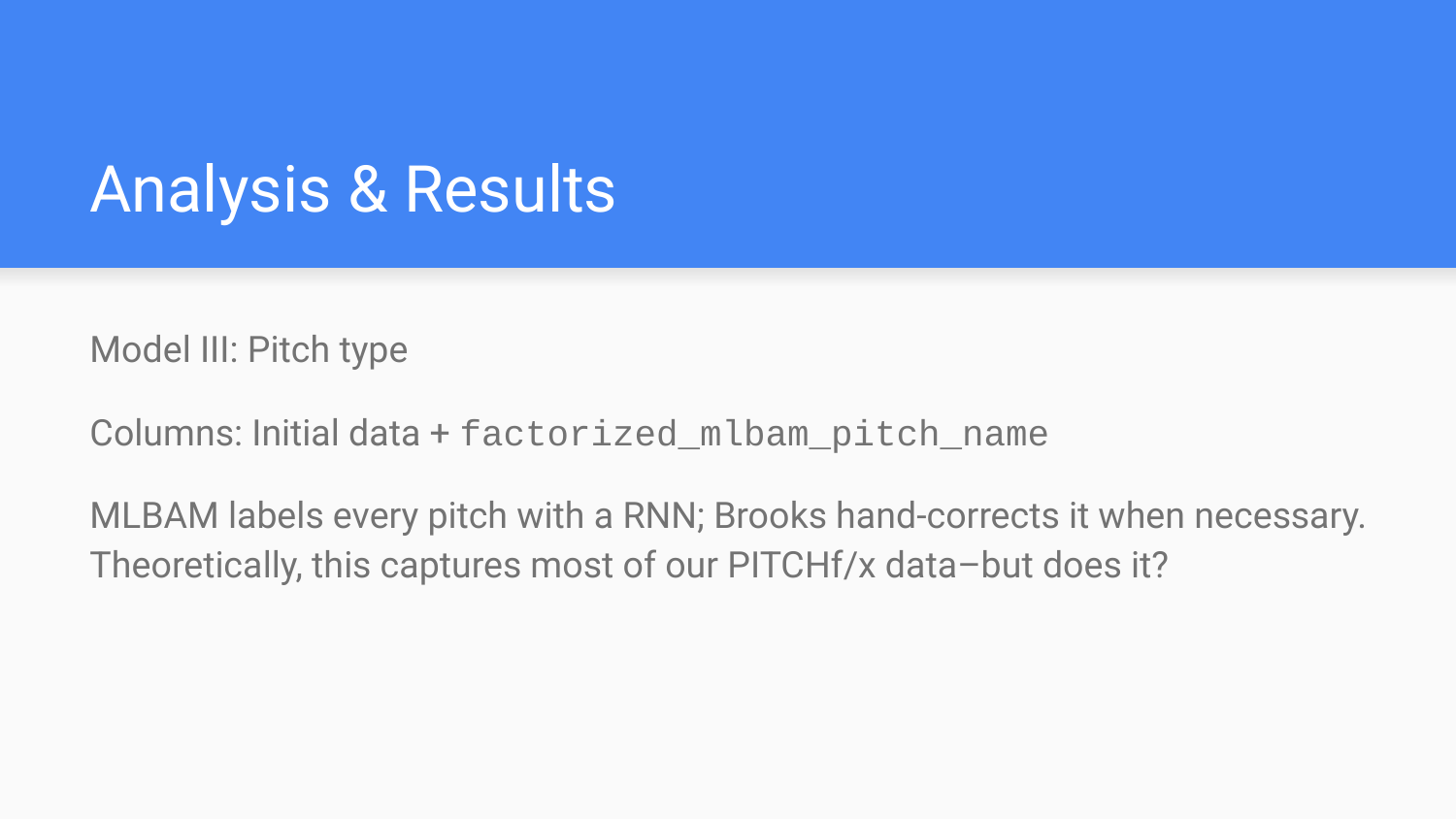

# Analysis & Results
Model III: Pitch type
Columns: Initial data + factorized_mlbam_pitch_name
MLBAM labels every pitch with a RNN; Brooks hand-corrects it when necessary. Theoretically, this captures most of our PITCHf/x data–but does it?